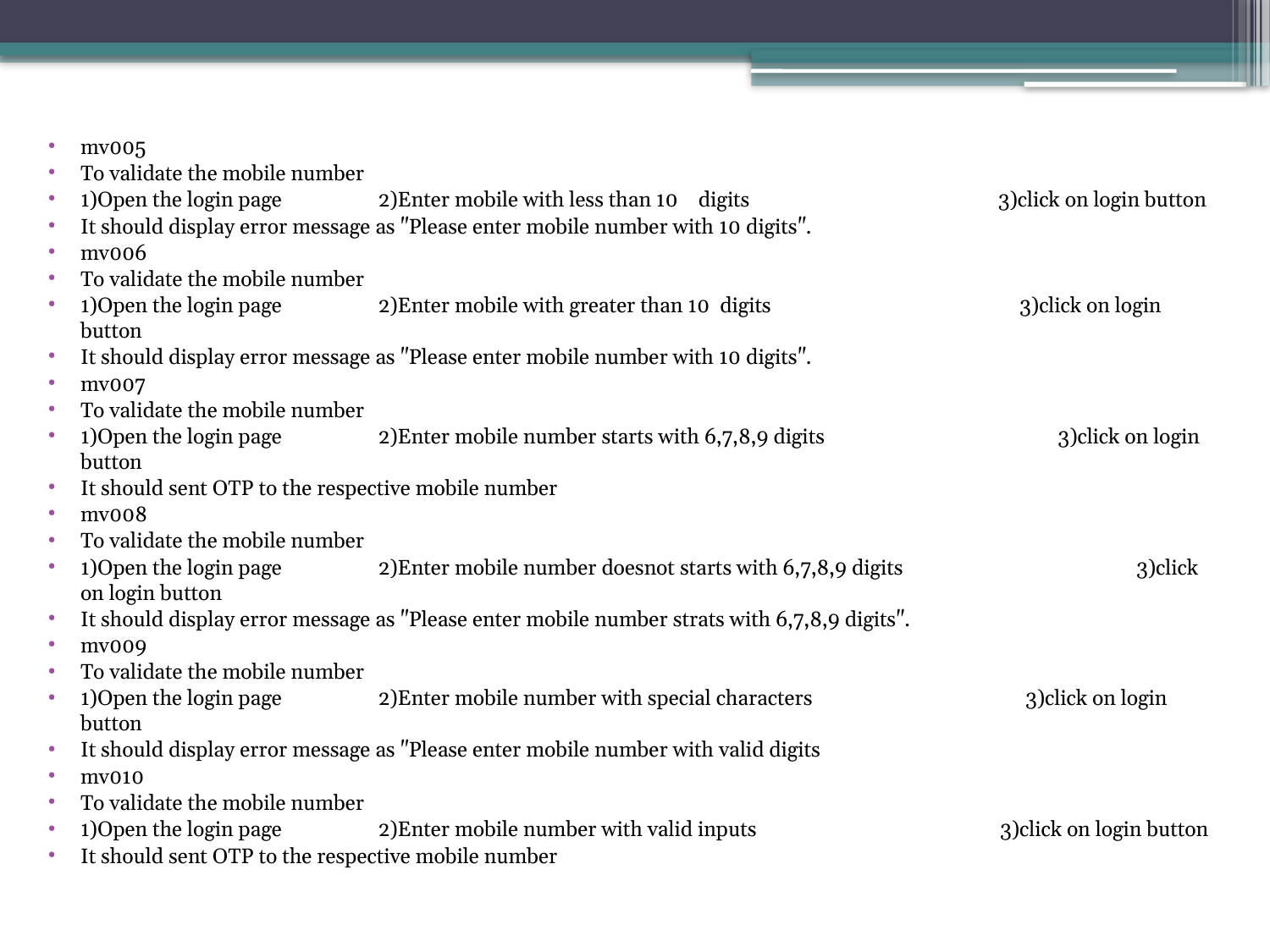

mv005
To validate the mobile number
1)Open the login page                   2)Enter mobile with less than 10    digits                                                 3)click on login button
It should display error message as "Please enter mobile number with 10 digits".
mv006
To validate the mobile number
1)Open the login page                   2)Enter mobile with greater than 10  digits                                                 3)click on login button
It should display error message as "Please enter mobile number with 10 digits".
mv007
To validate the mobile number
1)Open the login page                   2)Enter mobile number starts with 6,7,8,9 digits                                              3)click on login button
It should sent OTP to the respective mobile number
mv008
To validate the mobile number
1)Open the login page                   2)Enter mobile number doesnot starts with 6,7,8,9 digits                                              3)click on login button
It should display error message as "Please enter mobile number strats with 6,7,8,9 digits".
mv009
To validate the mobile number
1)Open the login page                   2)Enter mobile number with special characters                                          3)click on login button
It should display error message as "Please enter mobile number with valid digits
mv010
To validate the mobile number
1)Open the login page                   2)Enter mobile number with valid inputs                                                3)click on login button
It should sent OTP to the respective mobile number